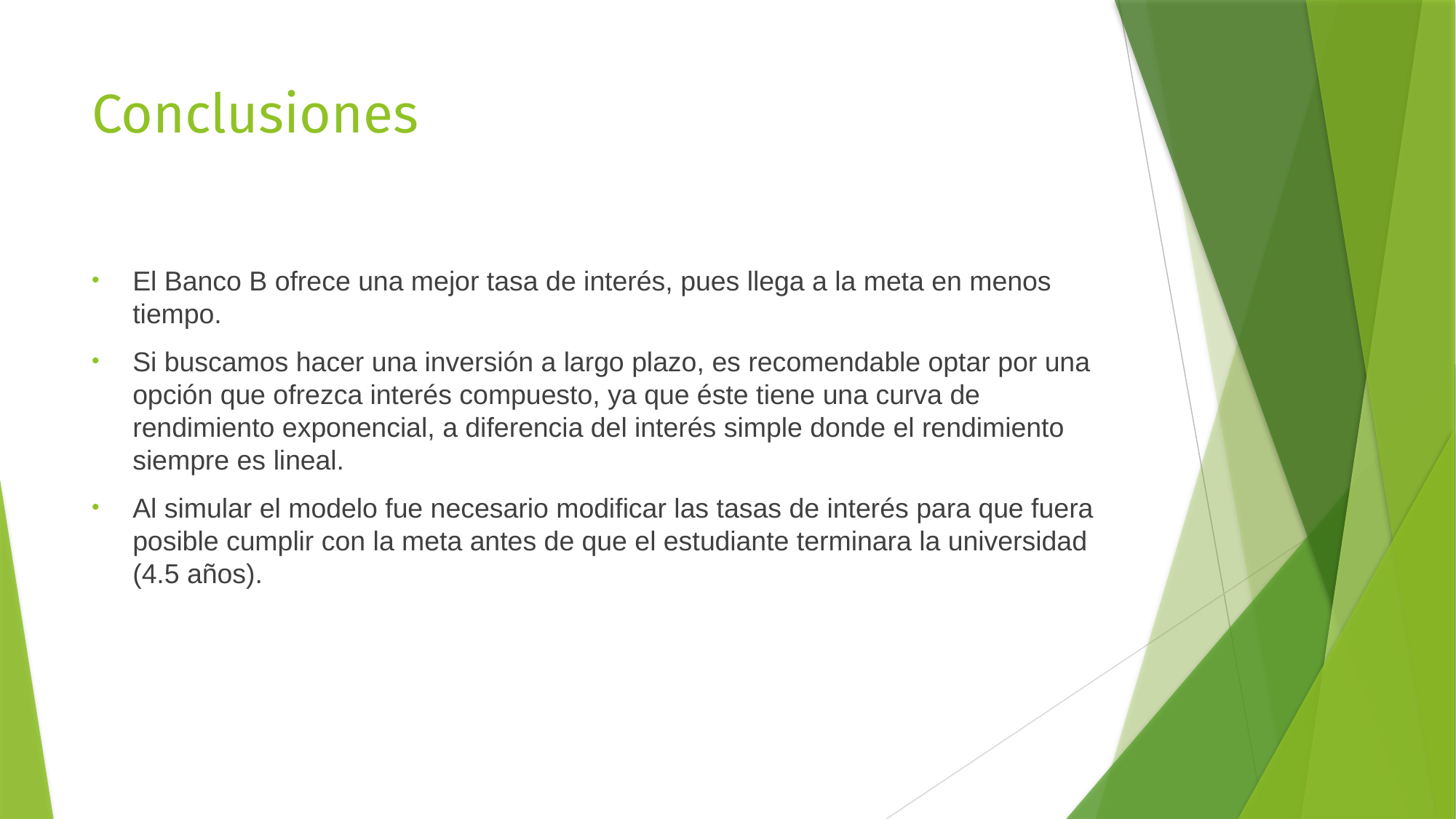

# Conclusiones
El Banco B ofrece una mejor tasa de interés, pues llega a la meta en menos tiempo.
Si buscamos hacer una inversión a largo plazo, es recomendable optar por una opción que ofrezca interés compuesto, ya que éste tiene una curva de rendimiento exponencial, a diferencia del interés simple donde el rendimiento siempre es lineal.
Al simular el modelo fue necesario modificar las tasas de interés para que fuera posible cumplir con la meta antes de que el estudiante terminara la universidad (4.5 años).